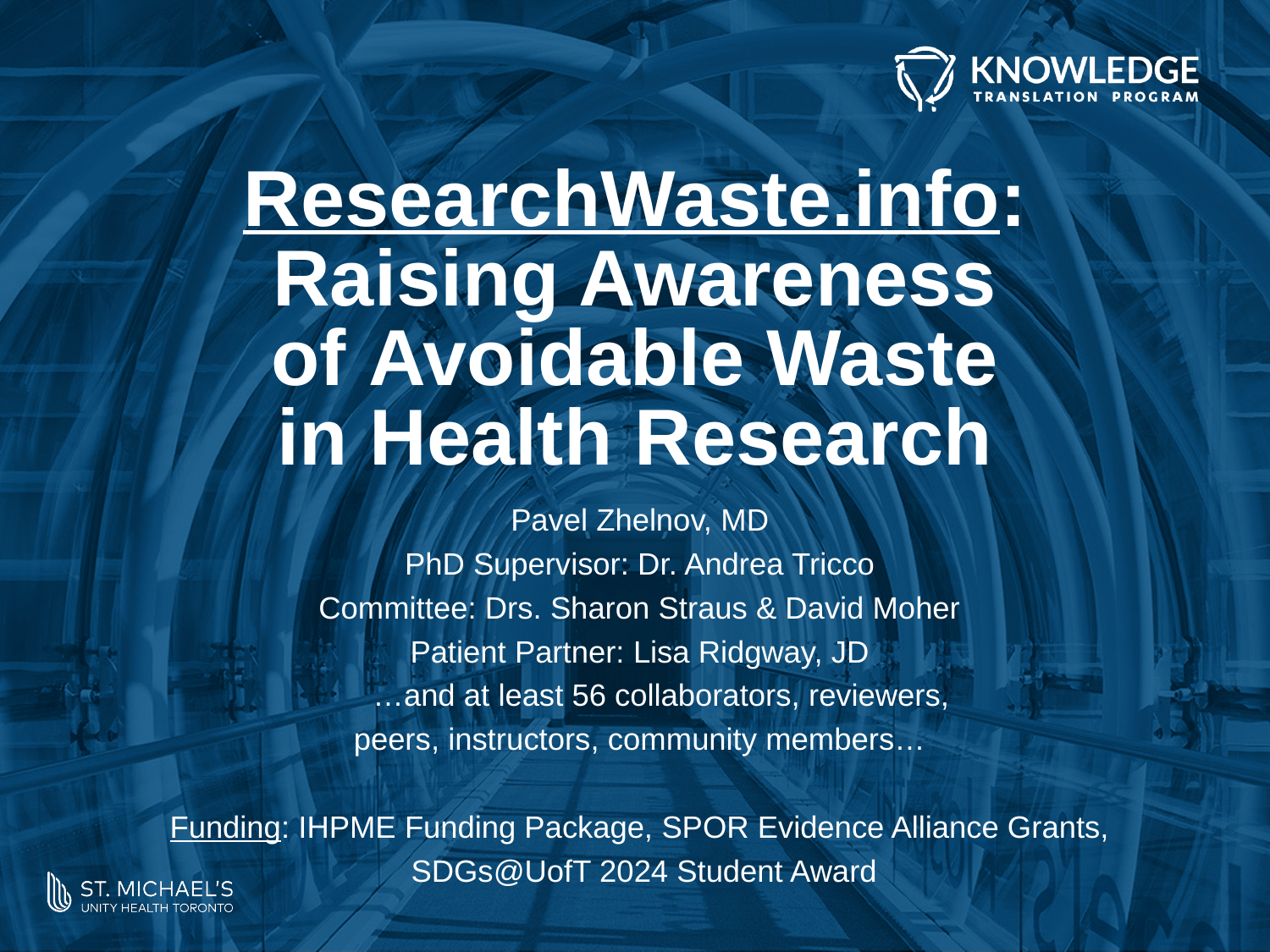

# ResearchWaste.info: Raising Awareness of Avoidable Waste in Health Research
Pavel Zhelnov, MD
PhD Supervisor: Dr. Andrea Tricco
Committee: Drs. Sharon Straus & David Moher
Patient Partner: Lisa Ridgway, JD
     …and at least 56 collaborators, reviewers,
peers, instructors, community members…

Funding: IHPME Funding Package, SPOR Evidence Alliance Grants,
 SDGs@UofT 2024 Student Award